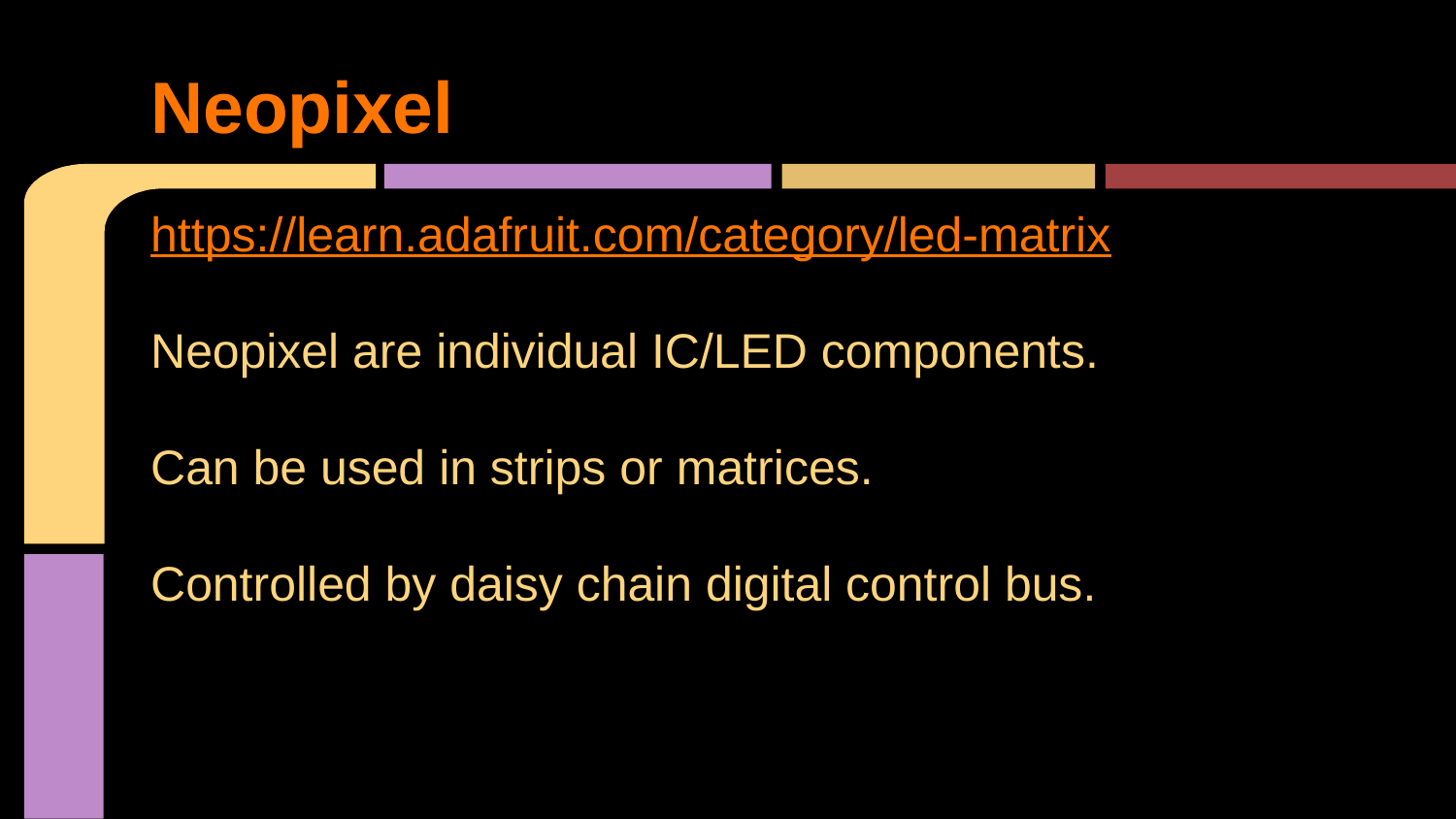

# Neopixel
https://learn.adafruit.com/category/led-matrix

Neopixel are individual IC/LED components.

Can be used in strips or matrices.

Controlled by daisy chain digital control bus.